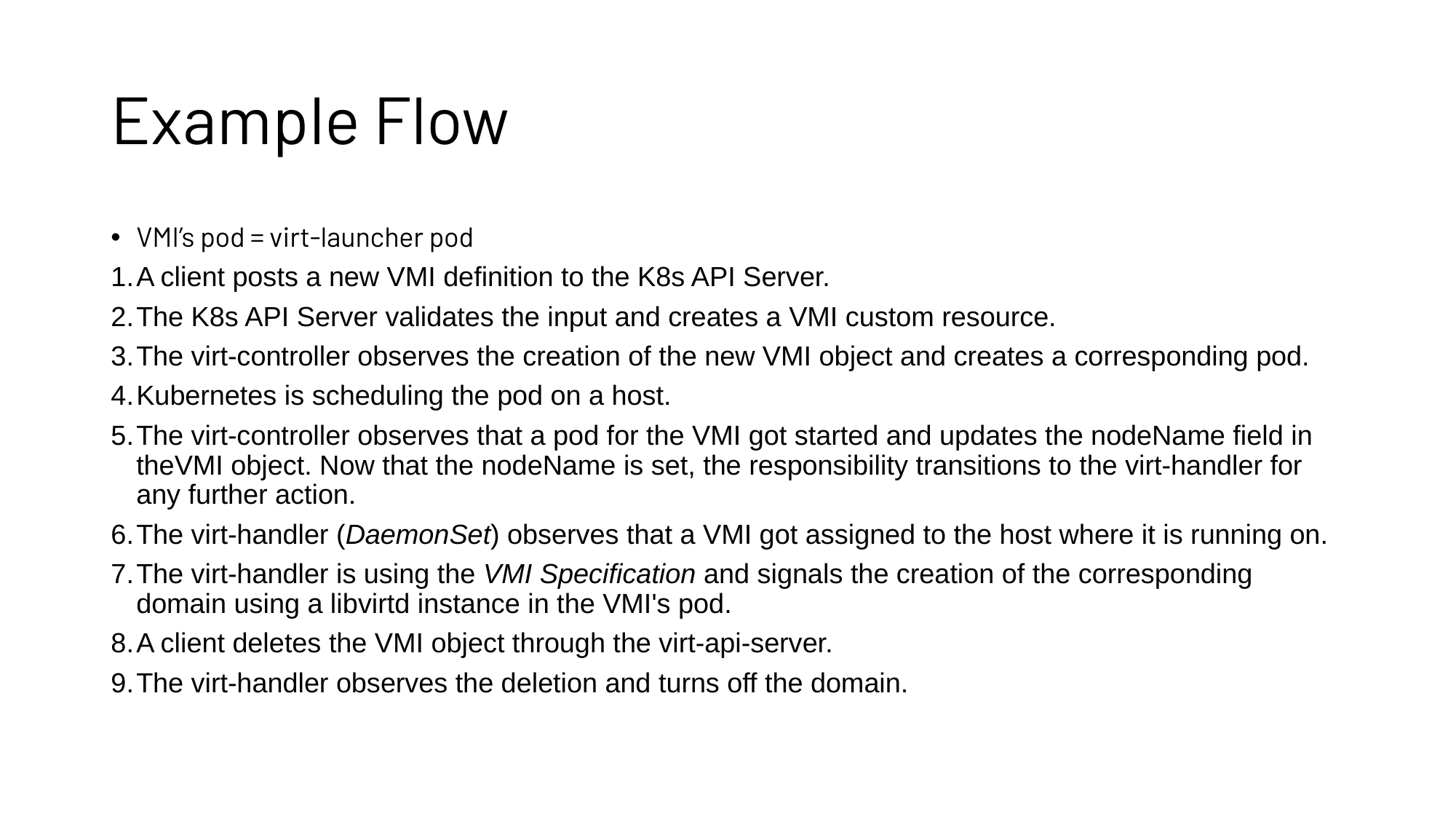

# Example Flow
VMI’s pod = virt-launcher pod
A client posts a new VMI definition to the K8s API Server.
The K8s API Server validates the input and creates a VMI custom resource.
The virt-controller observes the creation of the new VMI object and creates a corresponding pod.
Kubernetes is scheduling the pod on a host.
The virt-controller observes that a pod for the VMI got started and updates the nodeName field in theVMI object. Now that the nodeName is set, the responsibility transitions to the virt-handler for any further action.
The virt-handler (DaemonSet) observes that a VMI got assigned to the host where it is running on.
The virt-handler is using the VMI Specification and signals the creation of the corresponding domain using a libvirtd instance in the VMI's pod.
A client deletes the VMI object through the virt-api-server.
The virt-handler observes the deletion and turns off the domain.